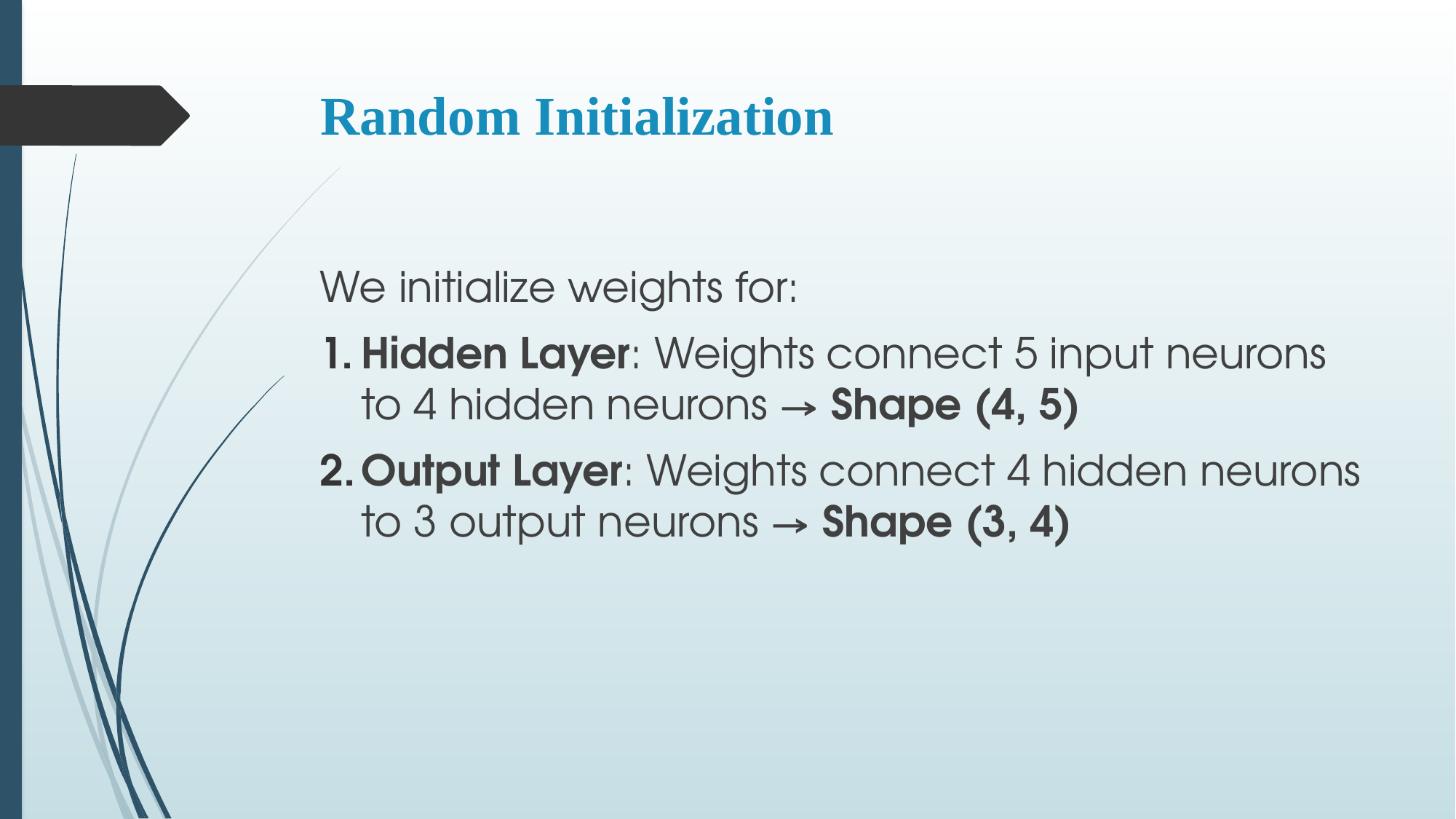

# Random Initialization
We initialize weights for:
Hidden Layer: Weights connect 5 input neurons to 4 hidden neurons → Shape (4, 5)
Output Layer: Weights connect 4 hidden neurons to 3 output neurons → Shape (3, 4)